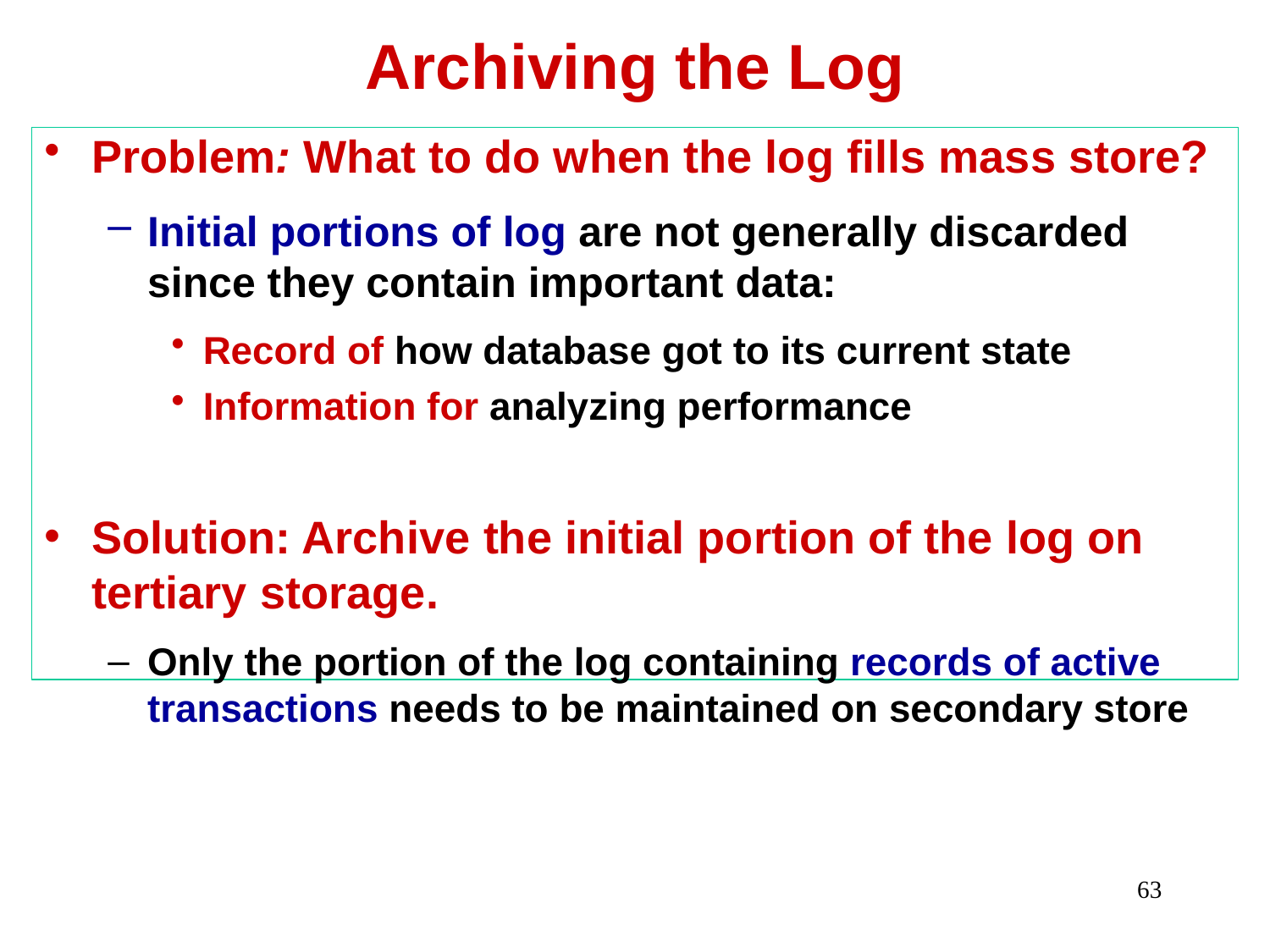

# Archiving the Log
Problem: What to do when the log fills mass store?
Initial portions of log are not generally discarded since they contain important data:
Record of how database got to its current state
Information for analyzing performance
Solution: Archive the initial portion of the log on tertiary storage.
Only the portion of the log containing records of active transactions needs to be maintained on secondary store
63